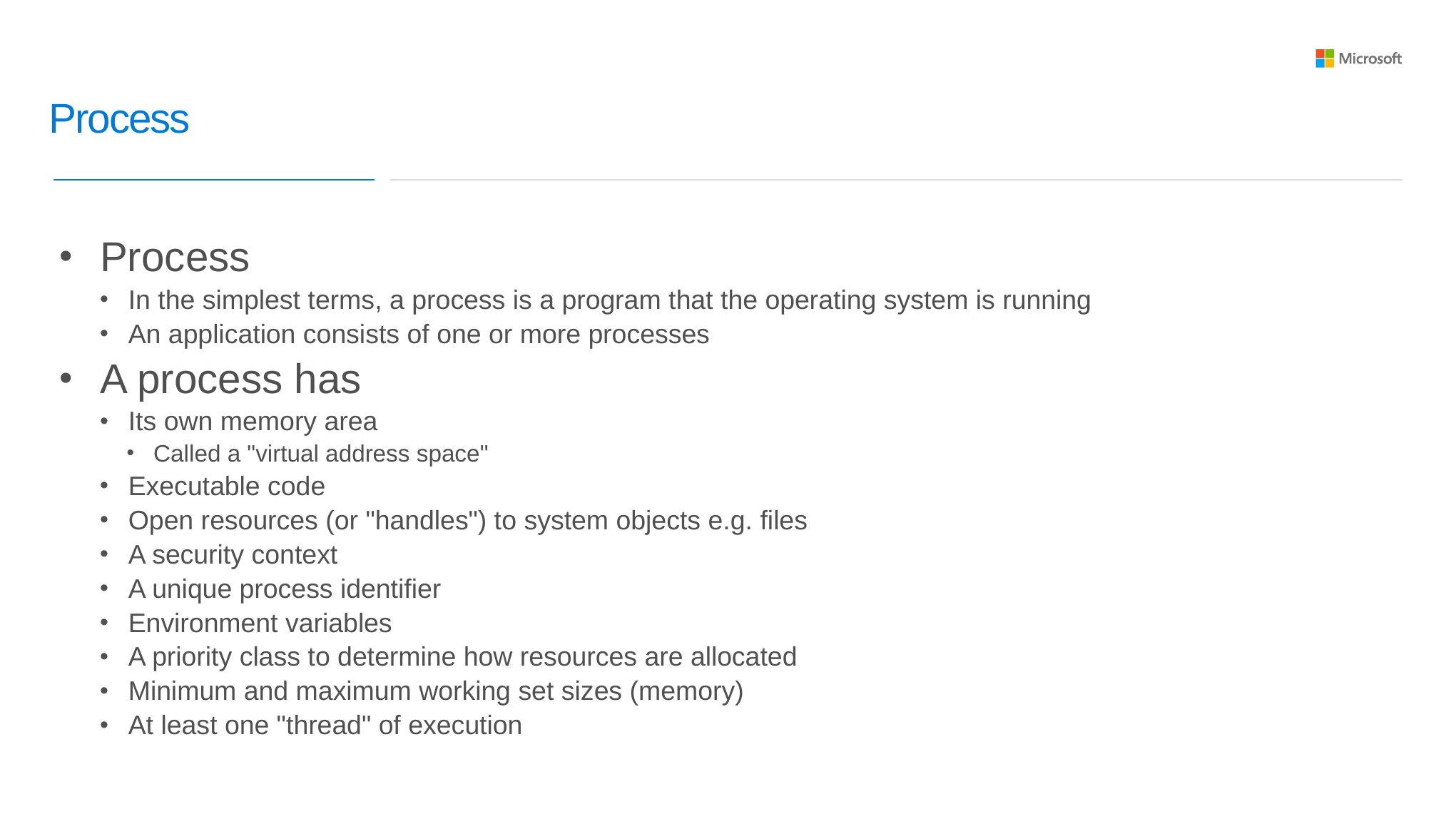

# Process
Process
In the simplest terms, a process is a program that the operating system is running
An application consists of one or more processes
A process has
Its own memory area
Called a "virtual address space"
Executable code
Open resources (or "handles") to system objects e.g. files
A security context
A unique process identifier
Environment variables
A priority class to determine how resources are allocated
Minimum and maximum working set sizes (memory)
At least one "thread" of execution